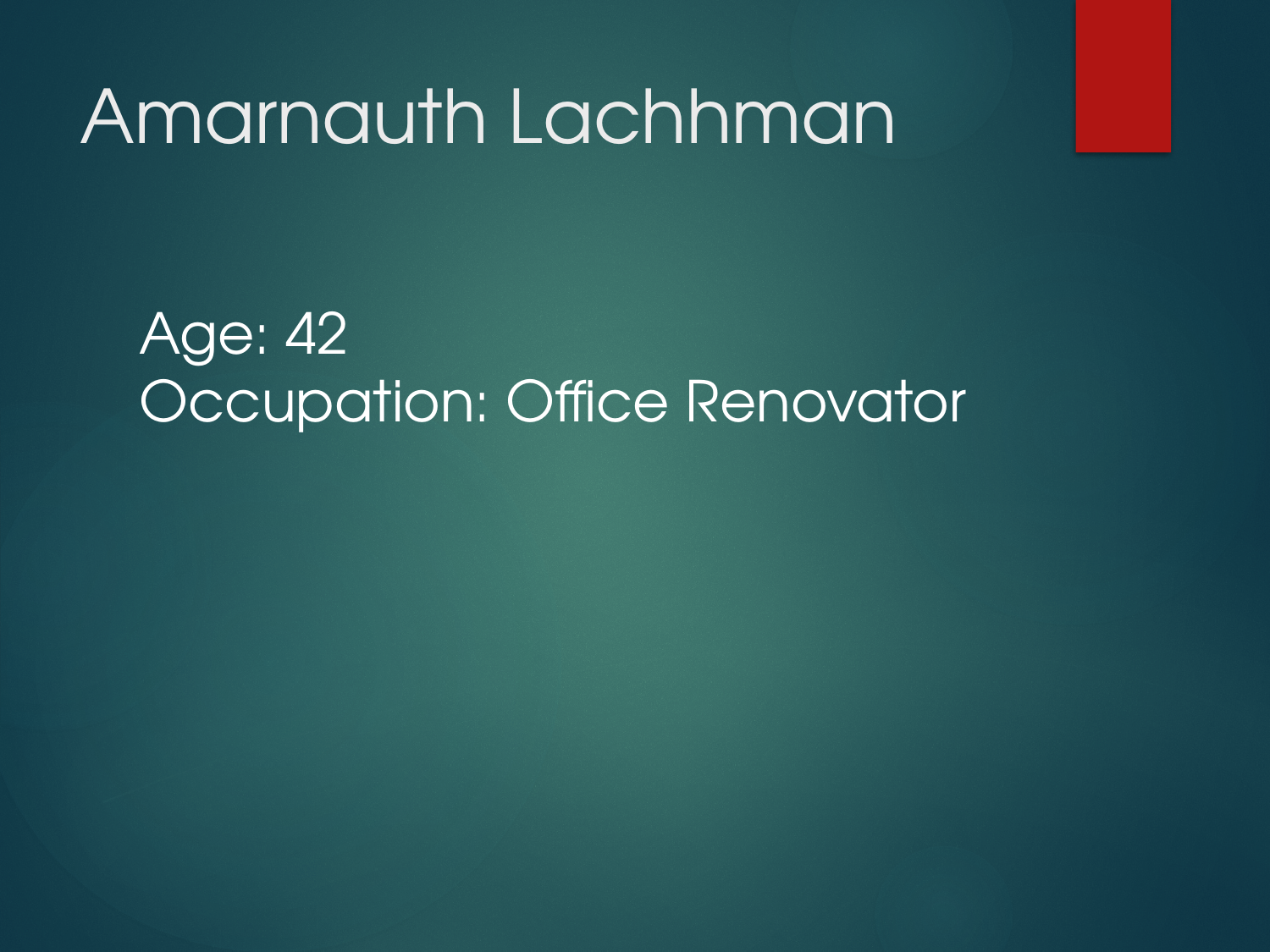

# Amarnauth Lachhman

Age: 42
Occupation: Office Renovator